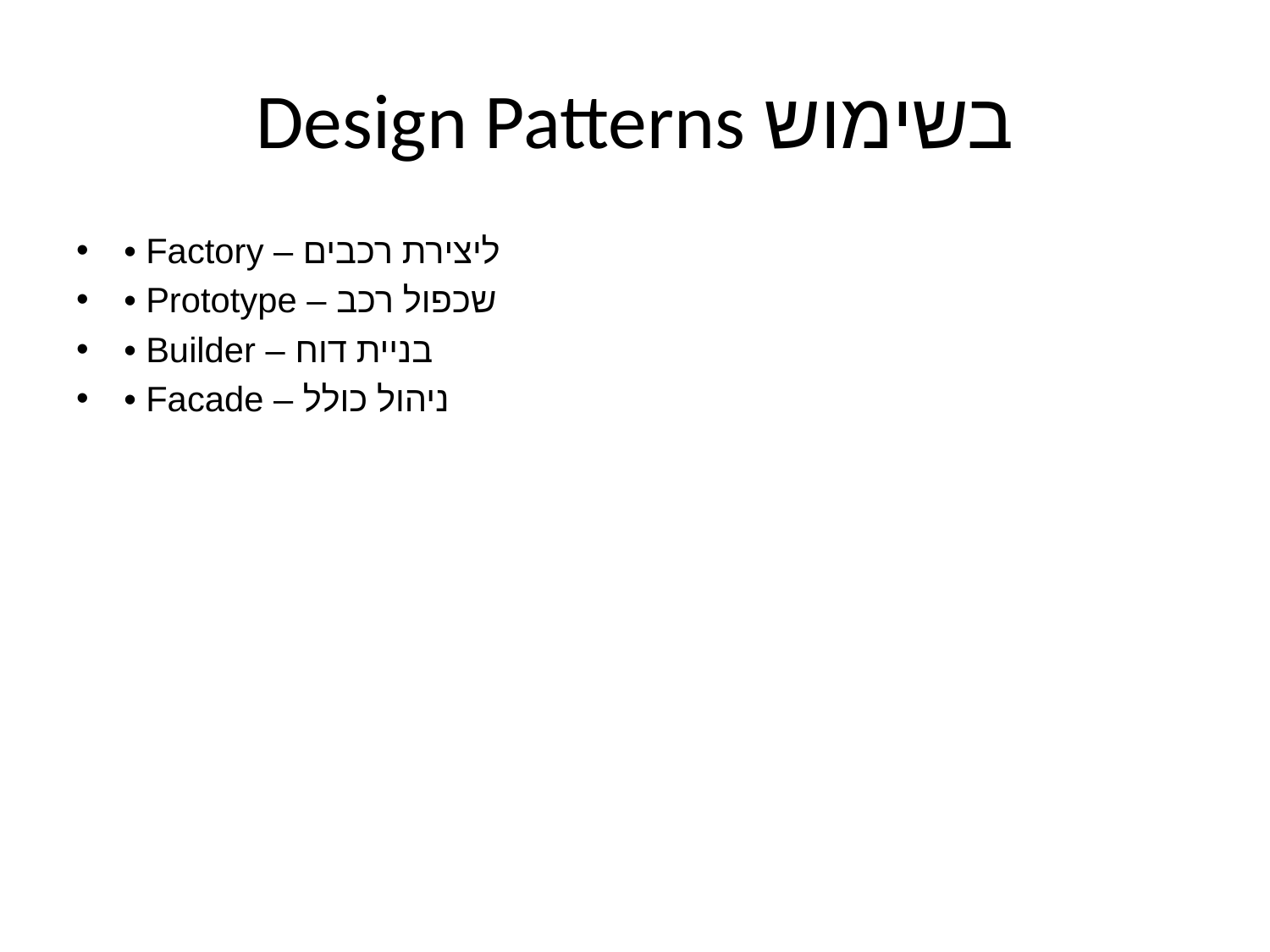

# Design Patterns בשימוש
• Factory – ליצירת רכבים
• Prototype – שכפול רכב
• Builder – בניית דוח
• Facade – ניהול כולל